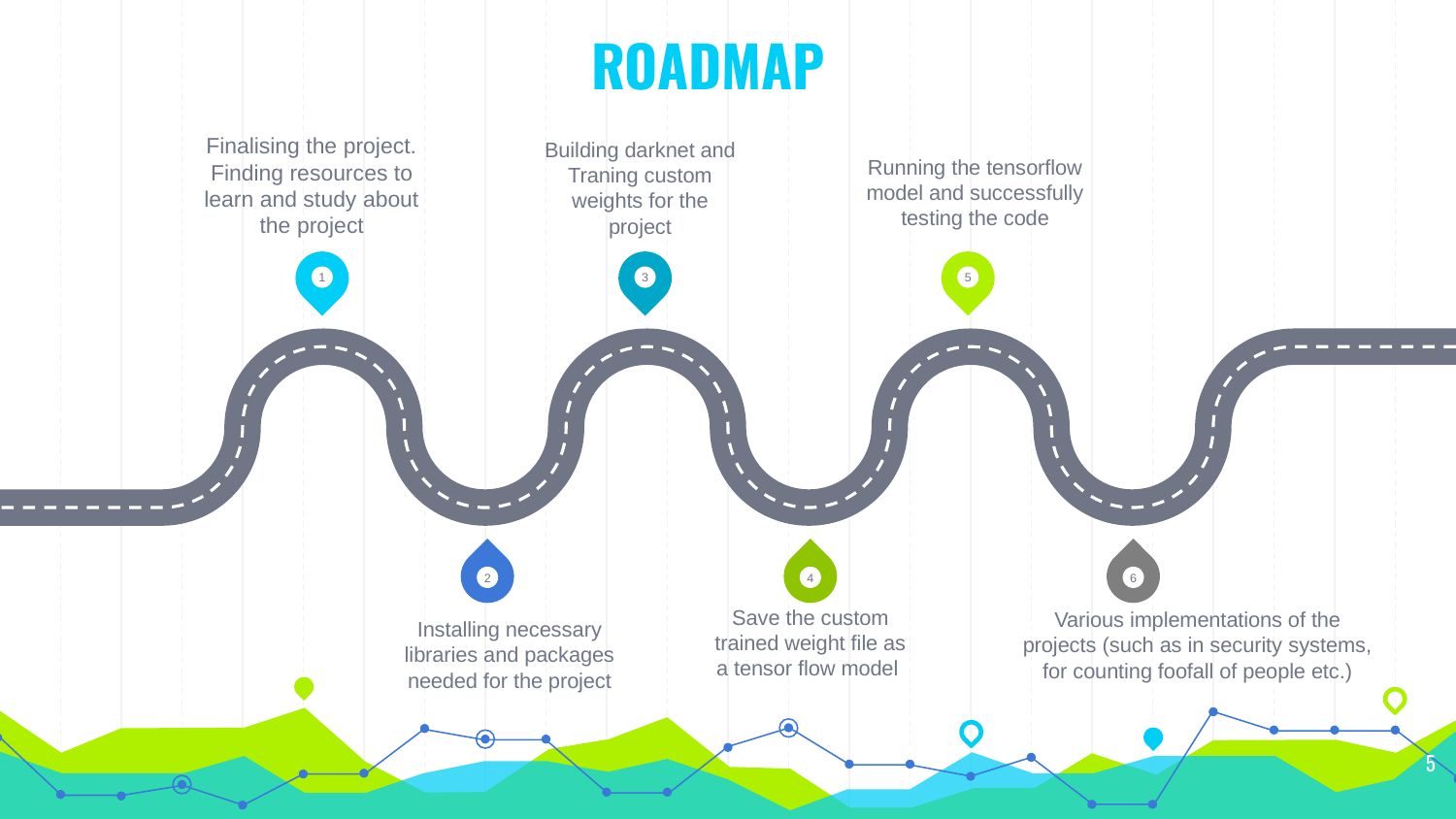

# ROADMAP
Finalising the project. Finding resources to learn and study about the project
Running the tensorflow model and successfully testing the code
Building darknet and Traning custom weights for the project

1

3

5

2

4

6
Save the custom trained weight file as a tensor flow model
Various implementations of the projects (such as in security systems, for counting foofall of people etc.)
Installing necessary libraries and packages needed for the project
5